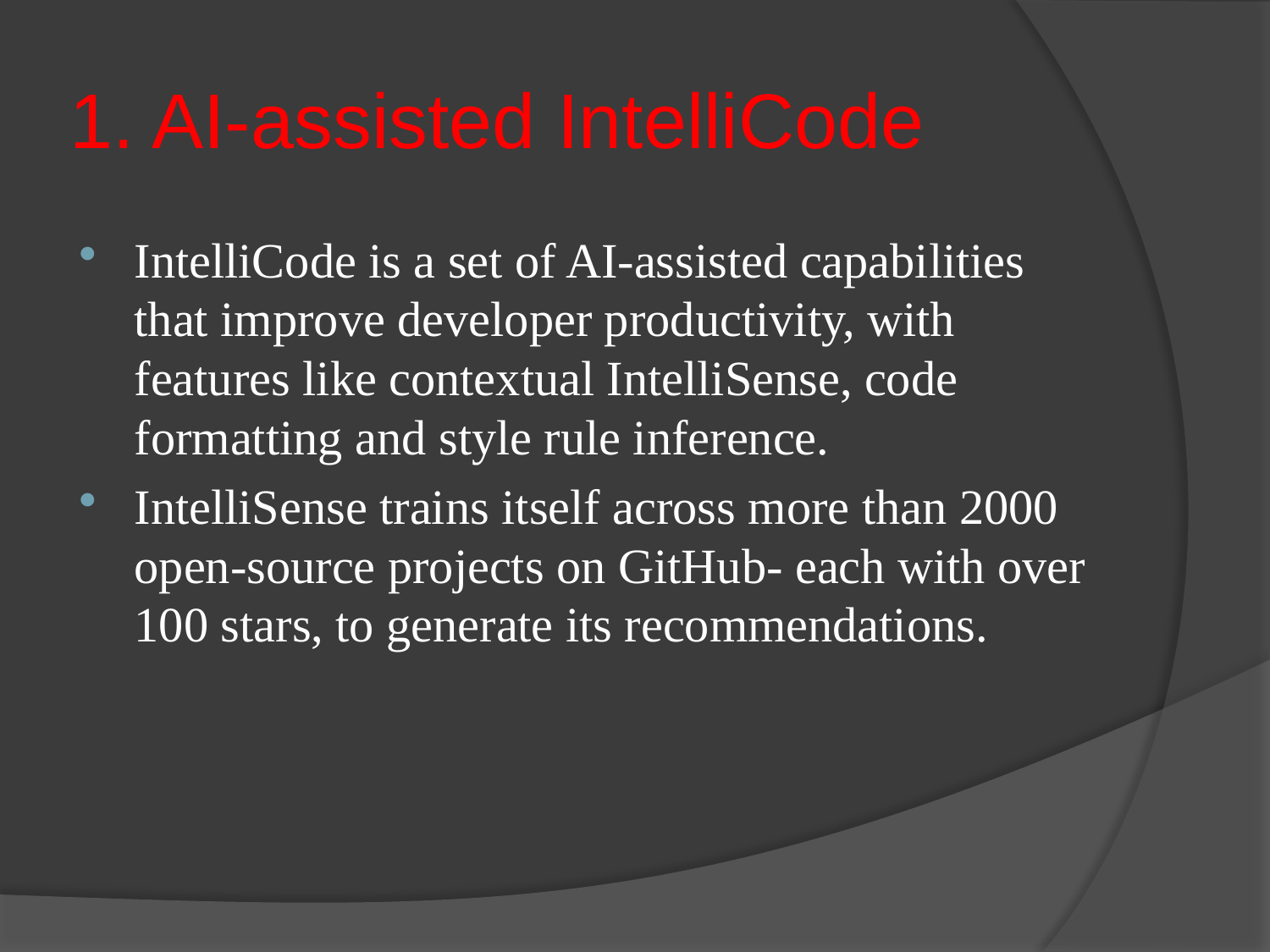

# 1. AI-assisted IntelliCode
IntelliCode is a set of AI-assisted capabilities that improve developer productivity, with features like contextual IntelliSense, code formatting and style rule inference.
IntelliSense trains itself across more than 2000 open-source projects on GitHub- each with over 100 stars, to generate its recommendations.